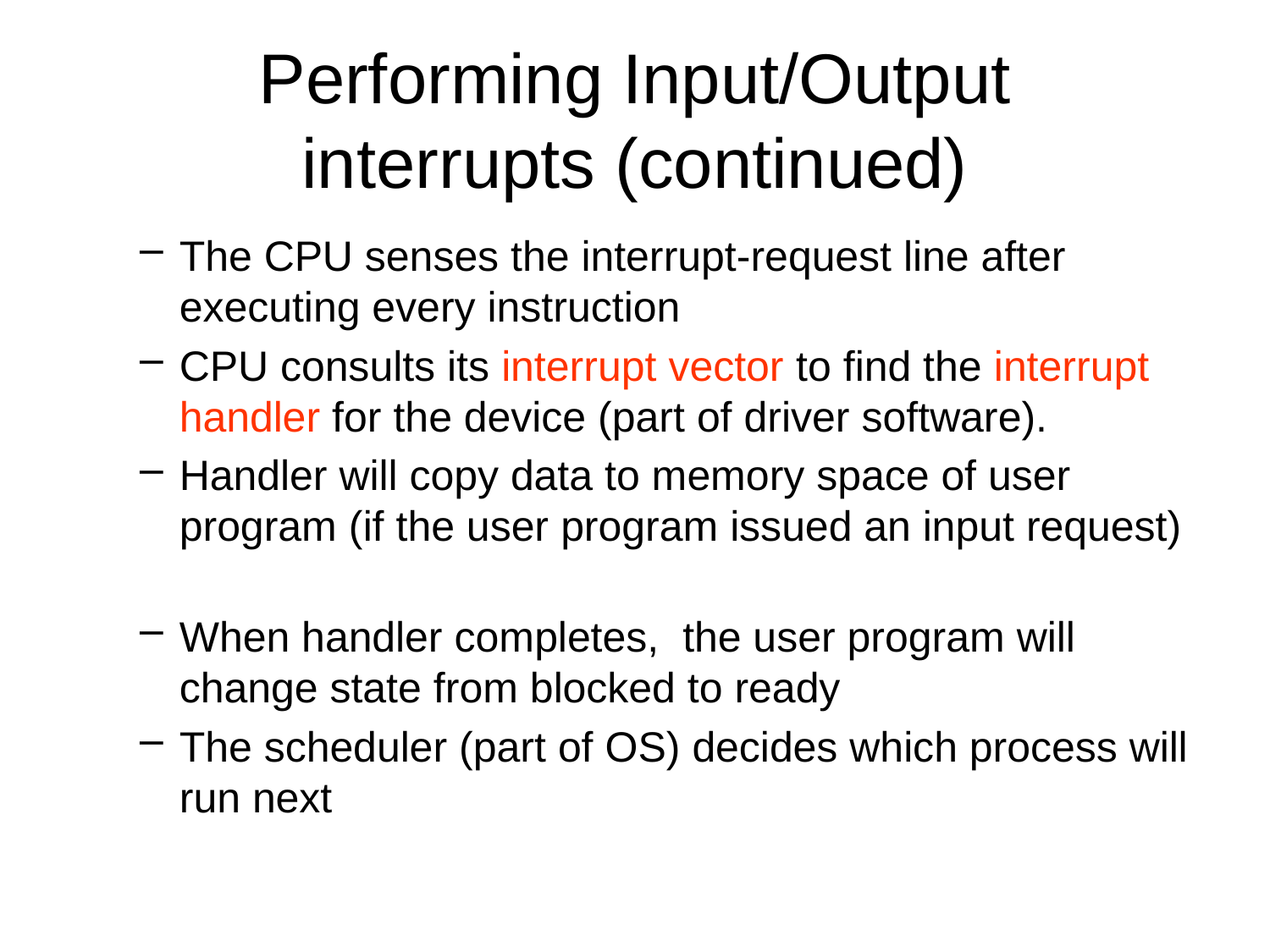

# Performing Input/Output interrupts (continued)
The CPU senses the interrupt-request line after executing every instruction
CPU consults its interrupt vector to find the interrupt handler for the device (part of driver software).
Handler will copy data to memory space of user program (if the user program issued an input request)
When handler completes,  the user program will change state from blocked to ready
The scheduler (part of OS) decides which process will run next